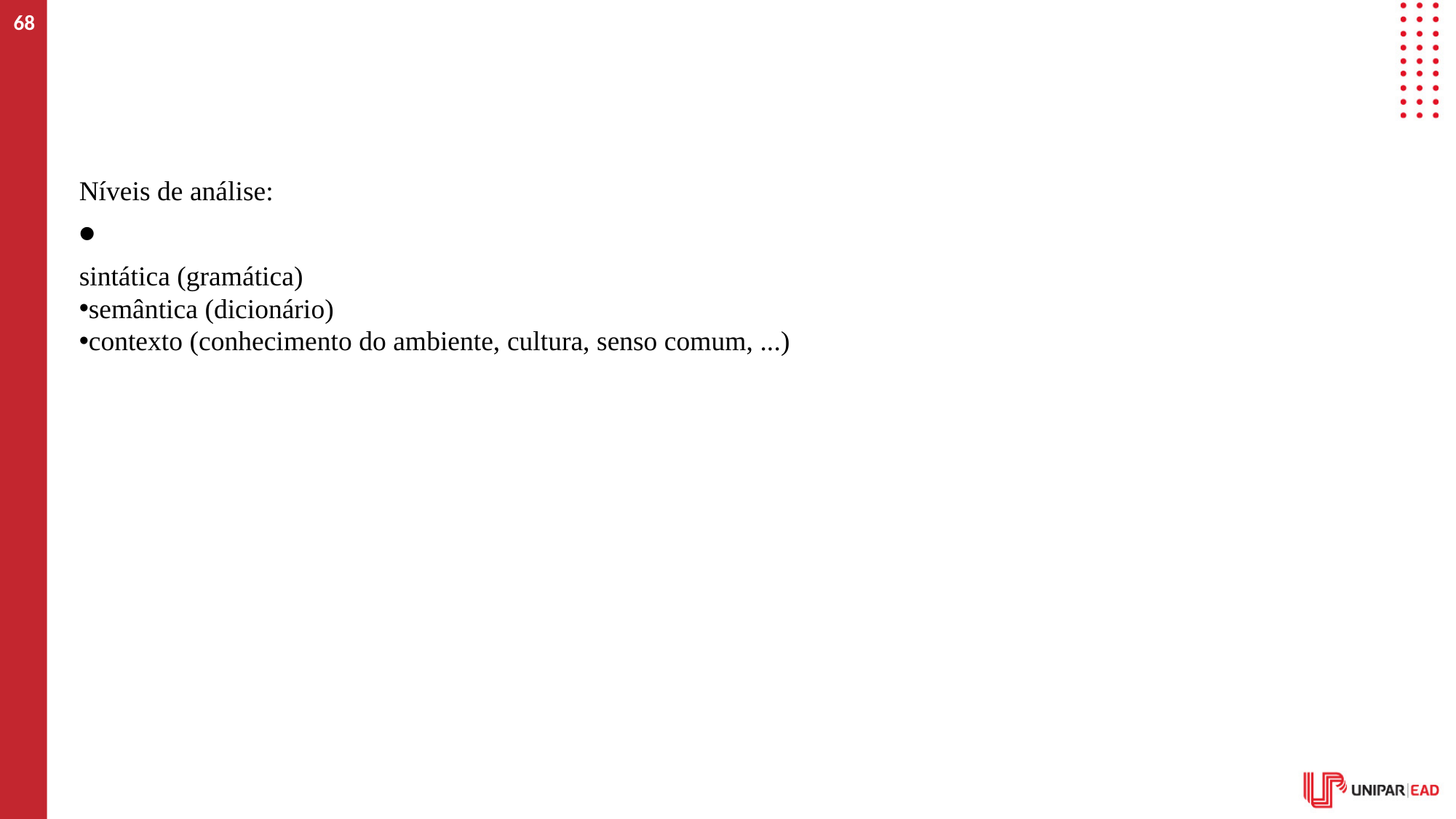

68
#
Níveis de análise:
sintática (gramática)
semântica (dicionário)
contexto (conhecimento do ambiente, cultura, senso comum, ...)